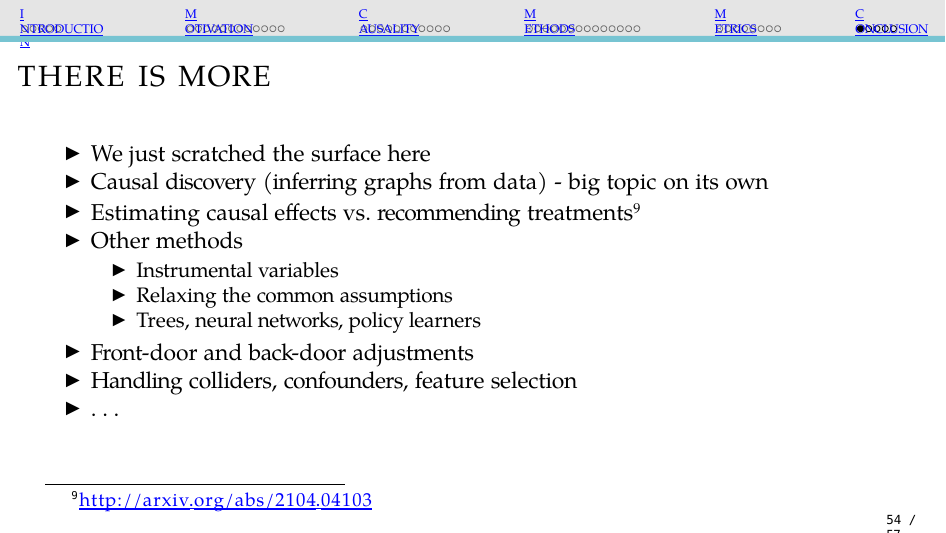

Introduction
Motivation
Causality
Methods
Metrics
Conclusion

There Is More

We just scratched the surface here
Causal discovery (inferring graphs from data) - big topic on its own
Estimating causal effects vs. recommending treatments9
Other methods
Instrumental variables
Relaxing the common assumptions
Trees, neural networks, policy learners
Front-door and back-door adjustments
Handling colliders, confounders, feature selection
. . .

9http://arxiv.org/abs/2104.04103
54 / 57